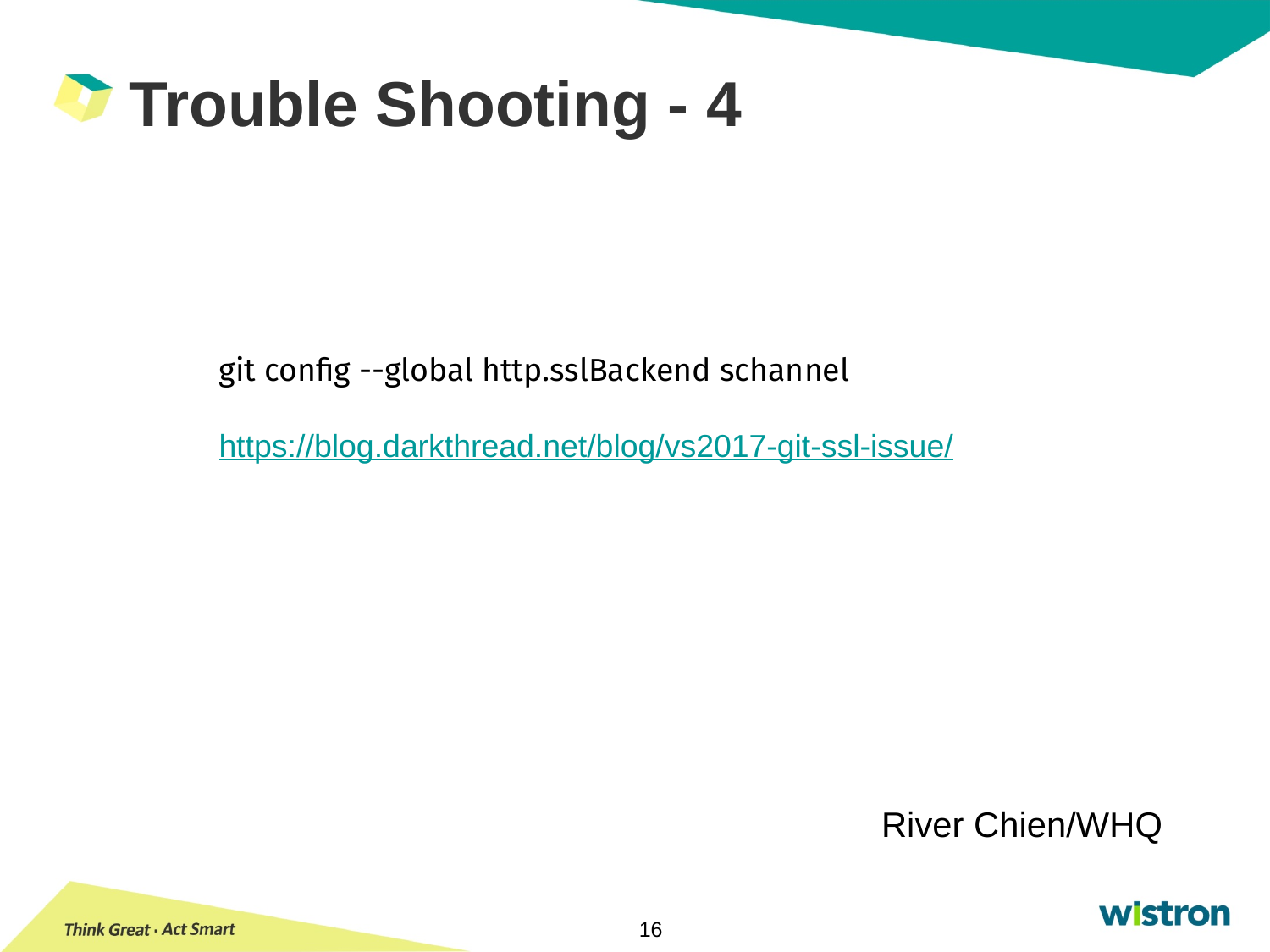

# Trouble Shooting - 4
git config --global http.sslBackend schannel

https://blog.darkthread.net/blog/vs2017-git-ssl-issue/
River Chien/WHQ
16